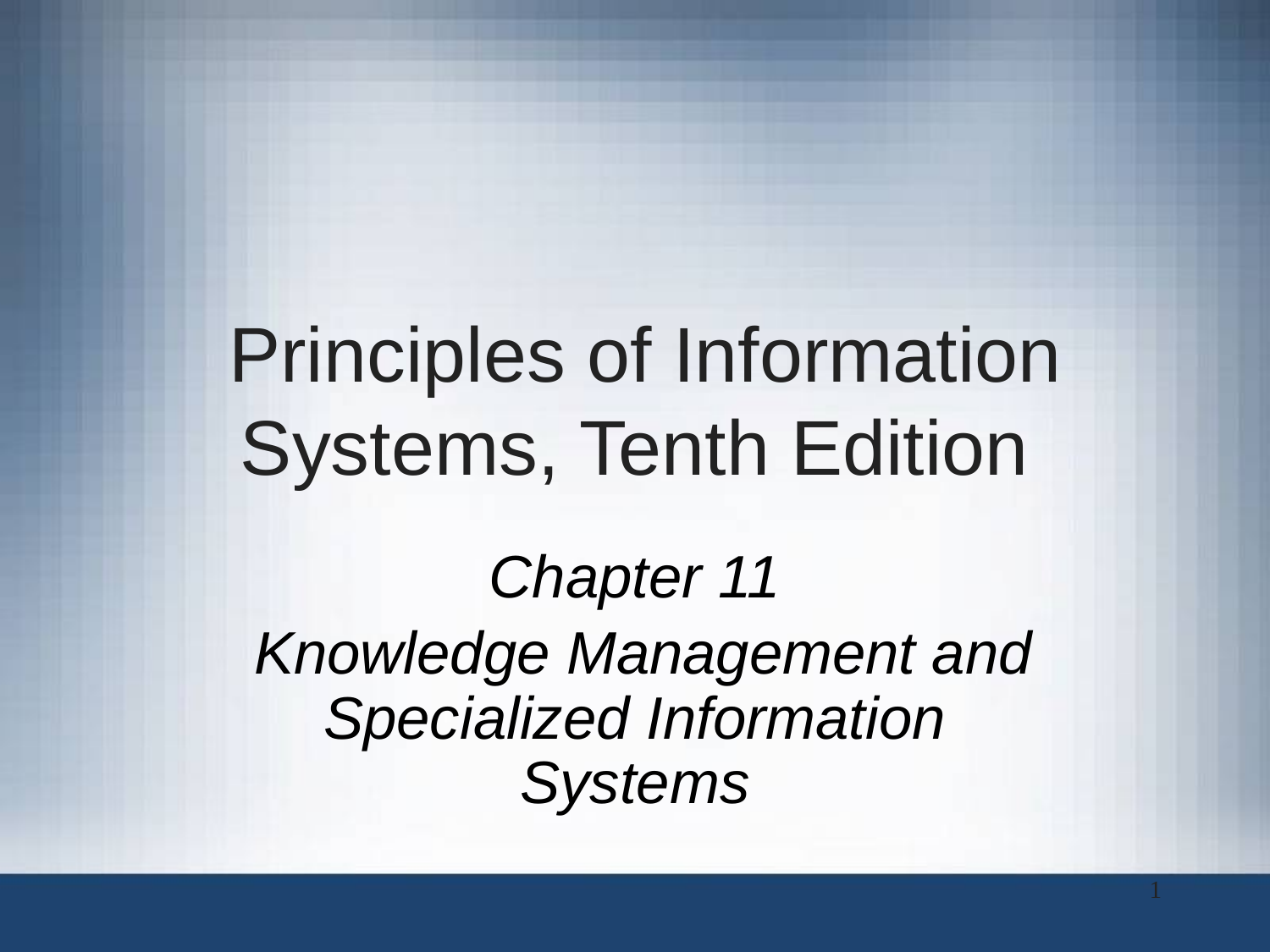

# Principles of Information Systems, Tenth Edition
Chapter 11
 Knowledge Management and Specialized Information Systems
1